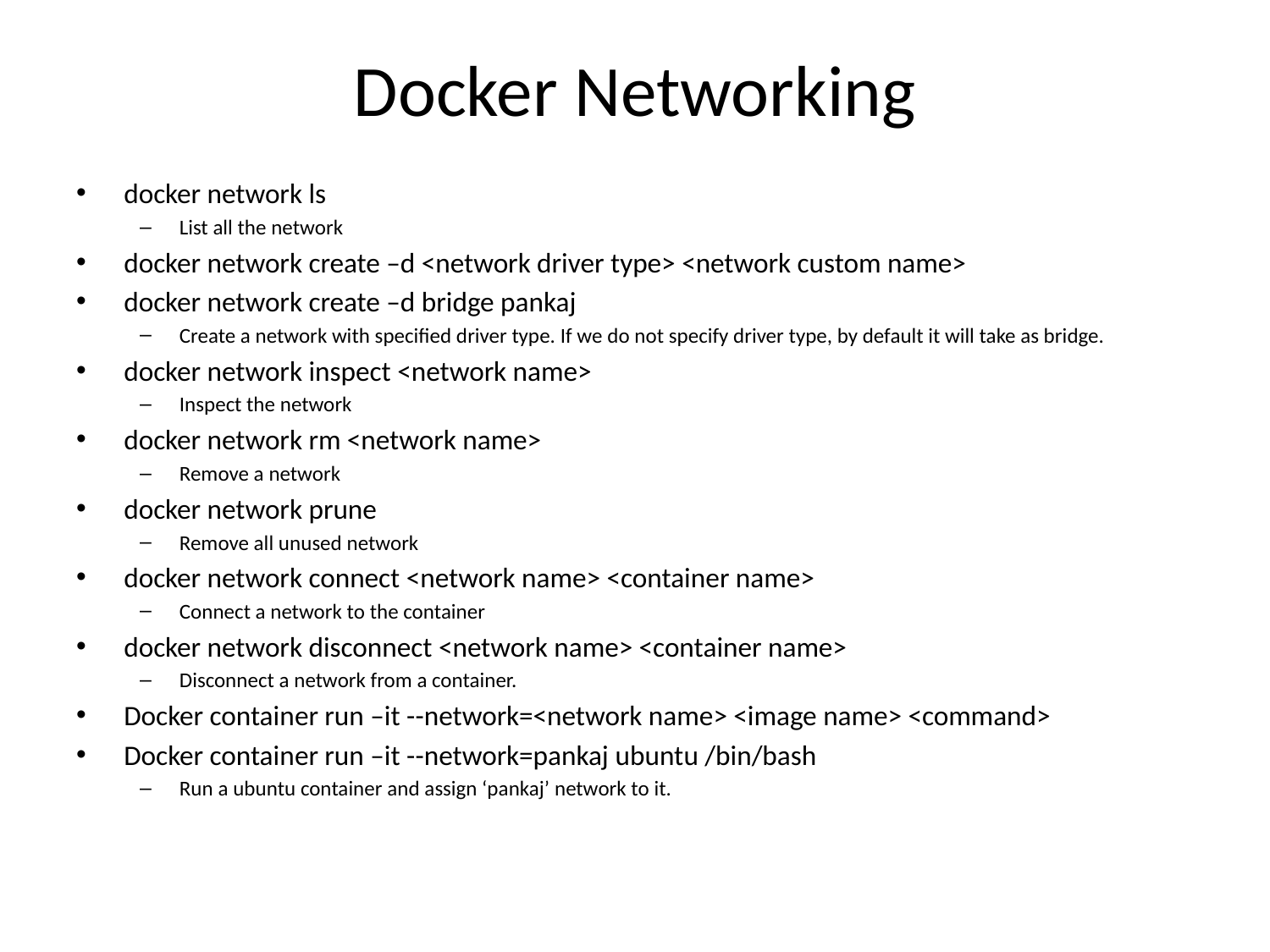

# Docker Networking
docker network ls
List all the network
docker network create –d <network driver type> <network custom name>
docker network create –d bridge pankaj
Create a network with specified driver type. If we do not specify driver type, by default it will take as bridge.
docker network inspect <network name>
Inspect the network
docker network rm <network name>
Remove a network
docker network prune
Remove all unused network
docker network connect <network name> <container name>
Connect a network to the container
docker network disconnect <network name> <container name>
Disconnect a network from a container.
Docker container run –it --network=<network name> <image name> <command>
Docker container run –it --network=pankaj ubuntu /bin/bash
Run a ubuntu container and assign ‘pankaj’ network to it.